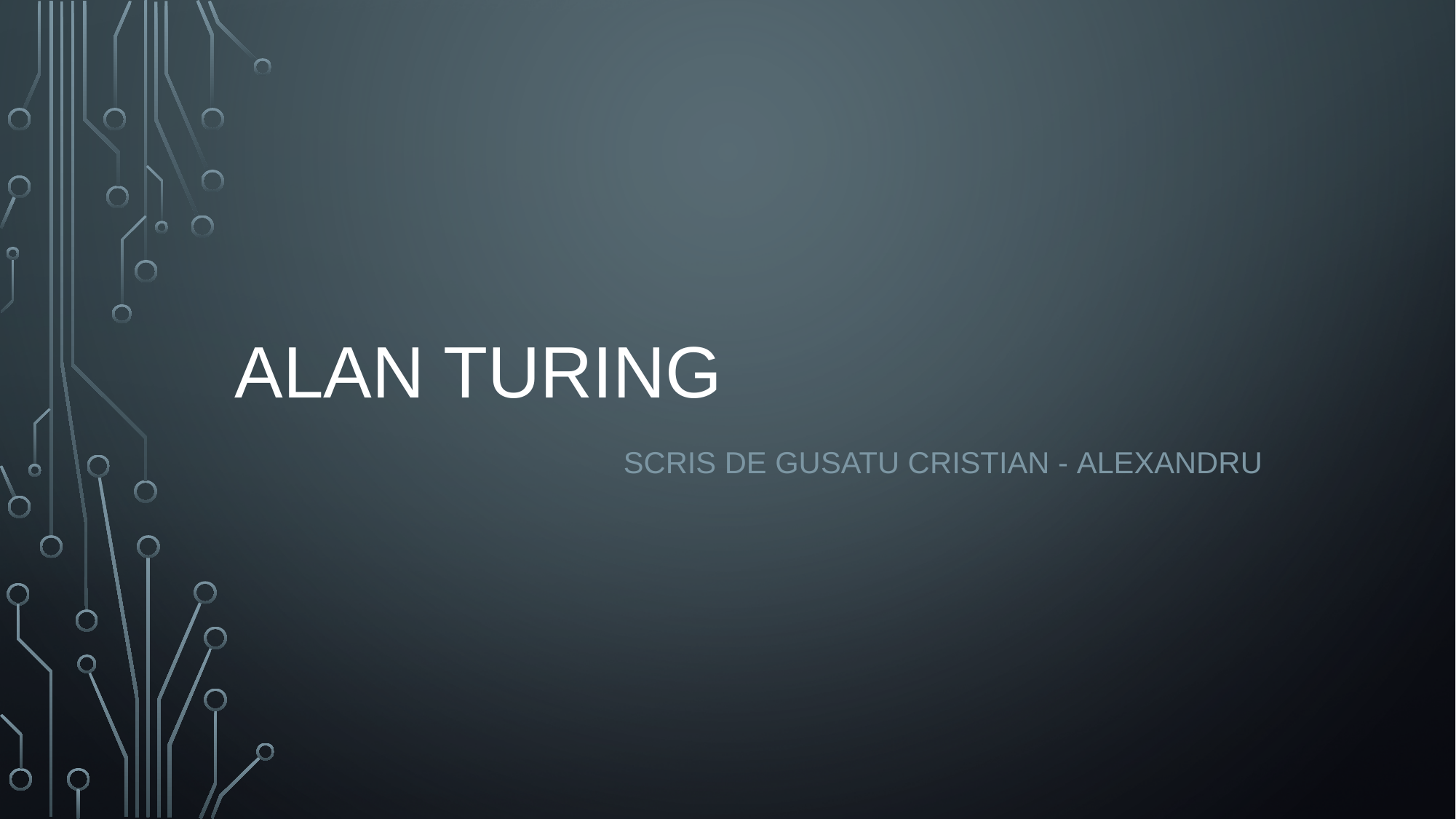

# Alan Turing
Scris de gusatu Cristian - Alexandru